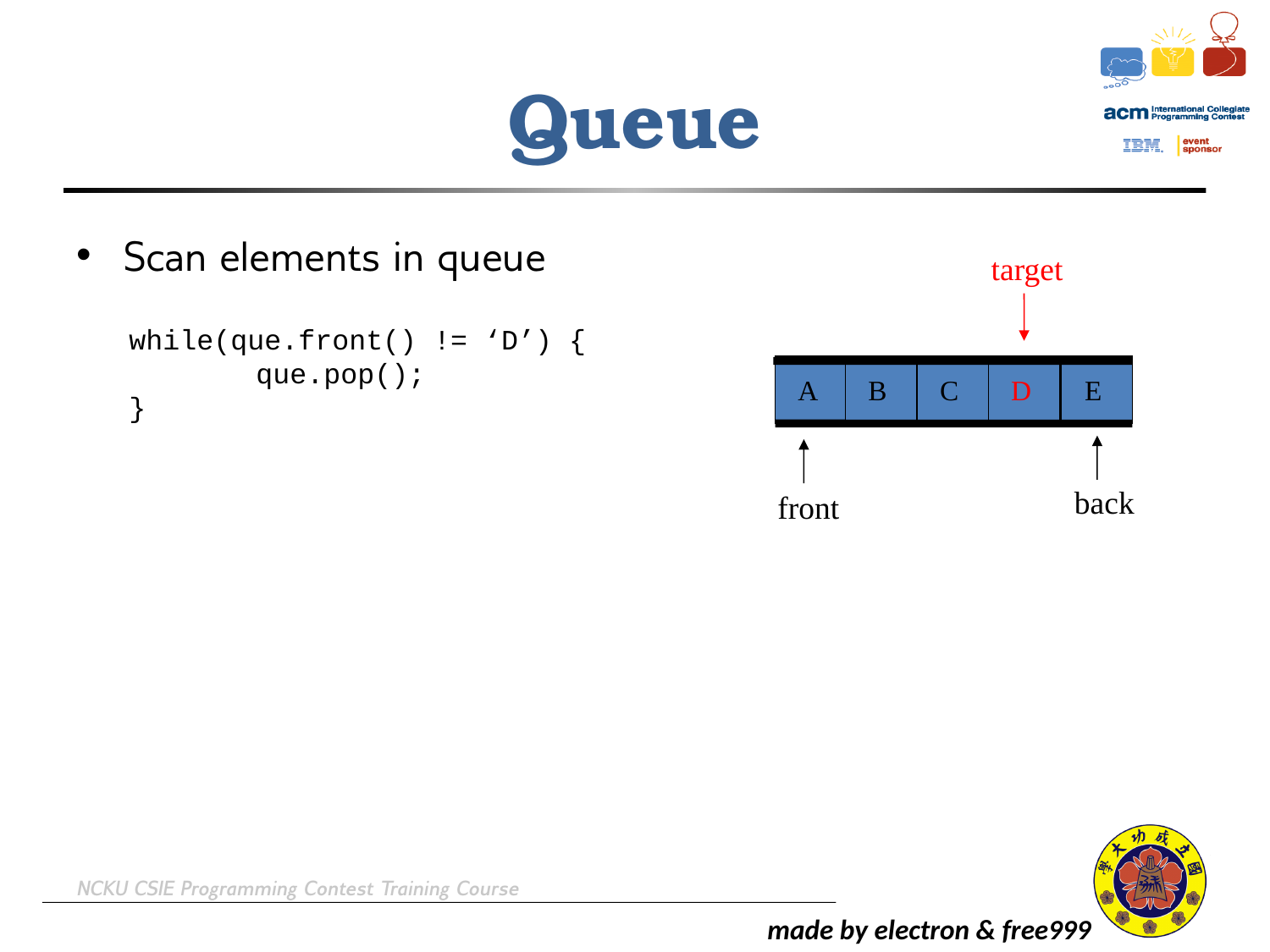

# Queue
Scan elements in queue

target

while(que.front() != ‘D’) {
	que.pop();
}

A
B
C
D
E

back
front
NCKU CSIE Programming Contest Training Course